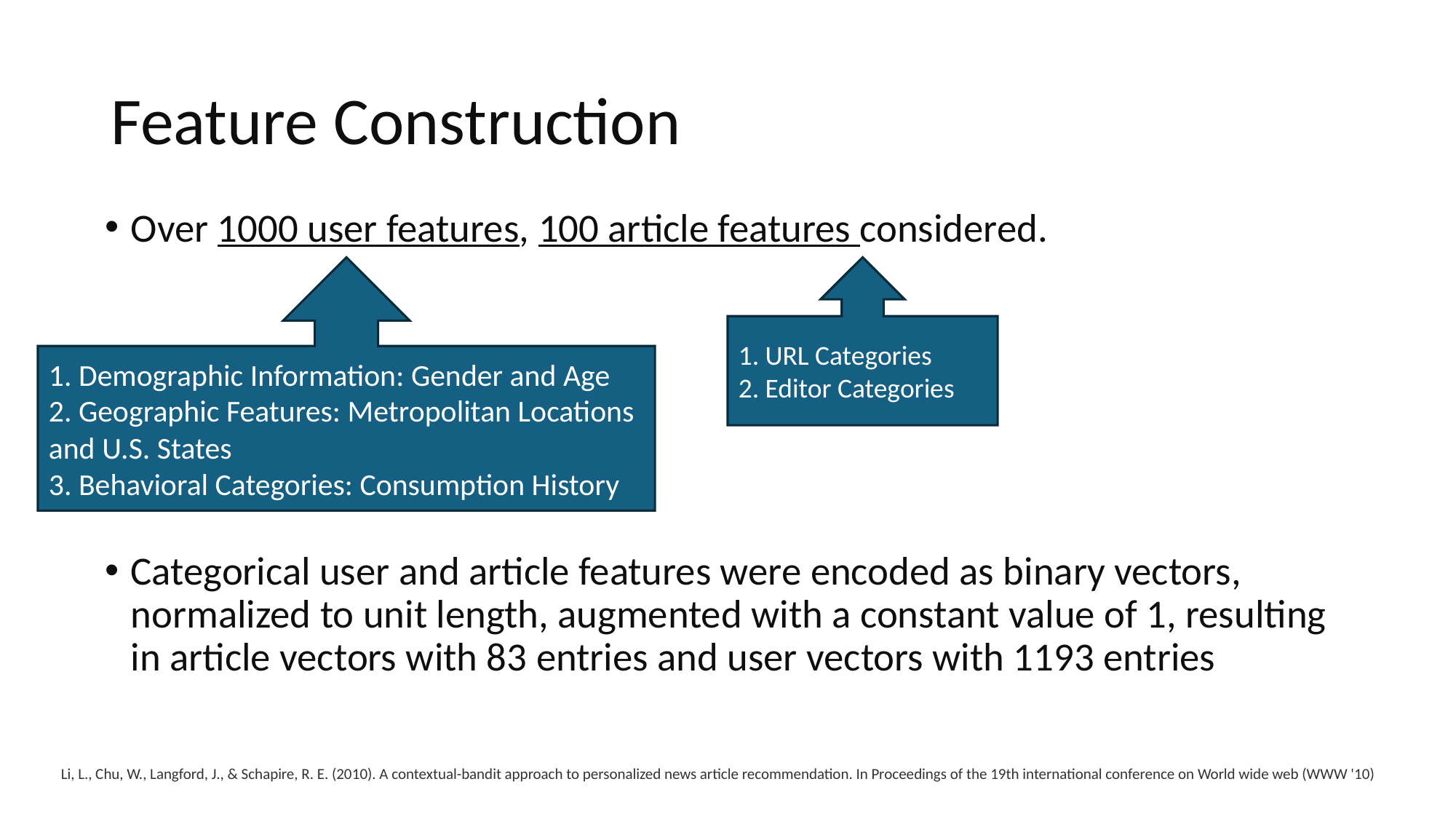

# Feature Construction
Over 1000 user features, 100 article features considered.

Categorical user and article features were encoded as binary vectors, normalized to unit length, augmented with a constant value of 1, resulting in article vectors with 83 entries and user vectors with 1193 entries

1. Demographic Information: Gender and Age
2. Geographic Features: Metropolitan Locations and U.S. States
3. Behavioral Categories: Consumption History
1. URL Categories
2. Editor Categories
Li, L., Chu, W., Langford, J., & Schapire, R. E. (2010). A contextual-bandit approach to personalized news article recommendation. In Proceedings of the 19th international conference on World wide web (WWW '10)